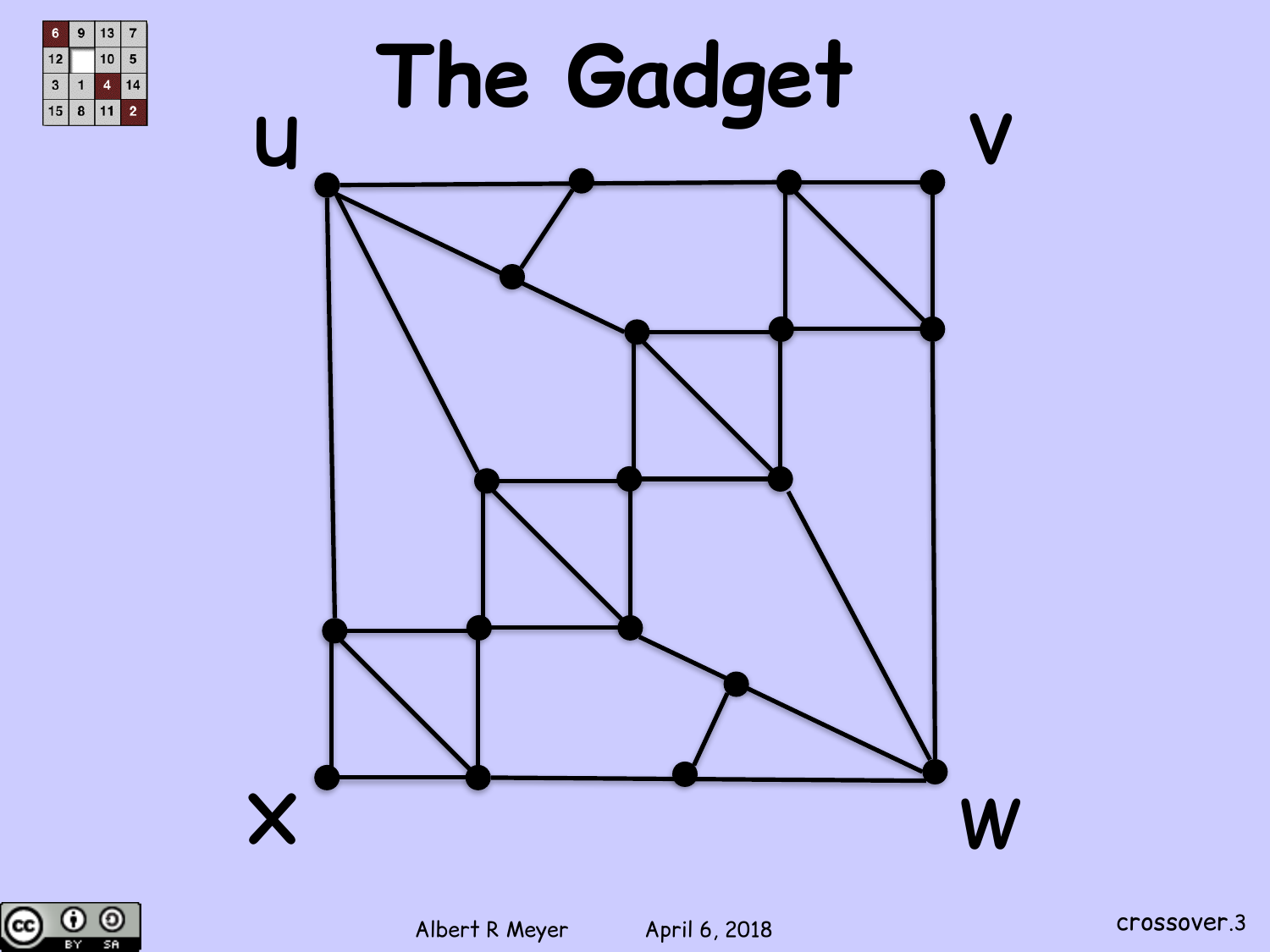

# The Gadget
v
u

x
w

crossover.3